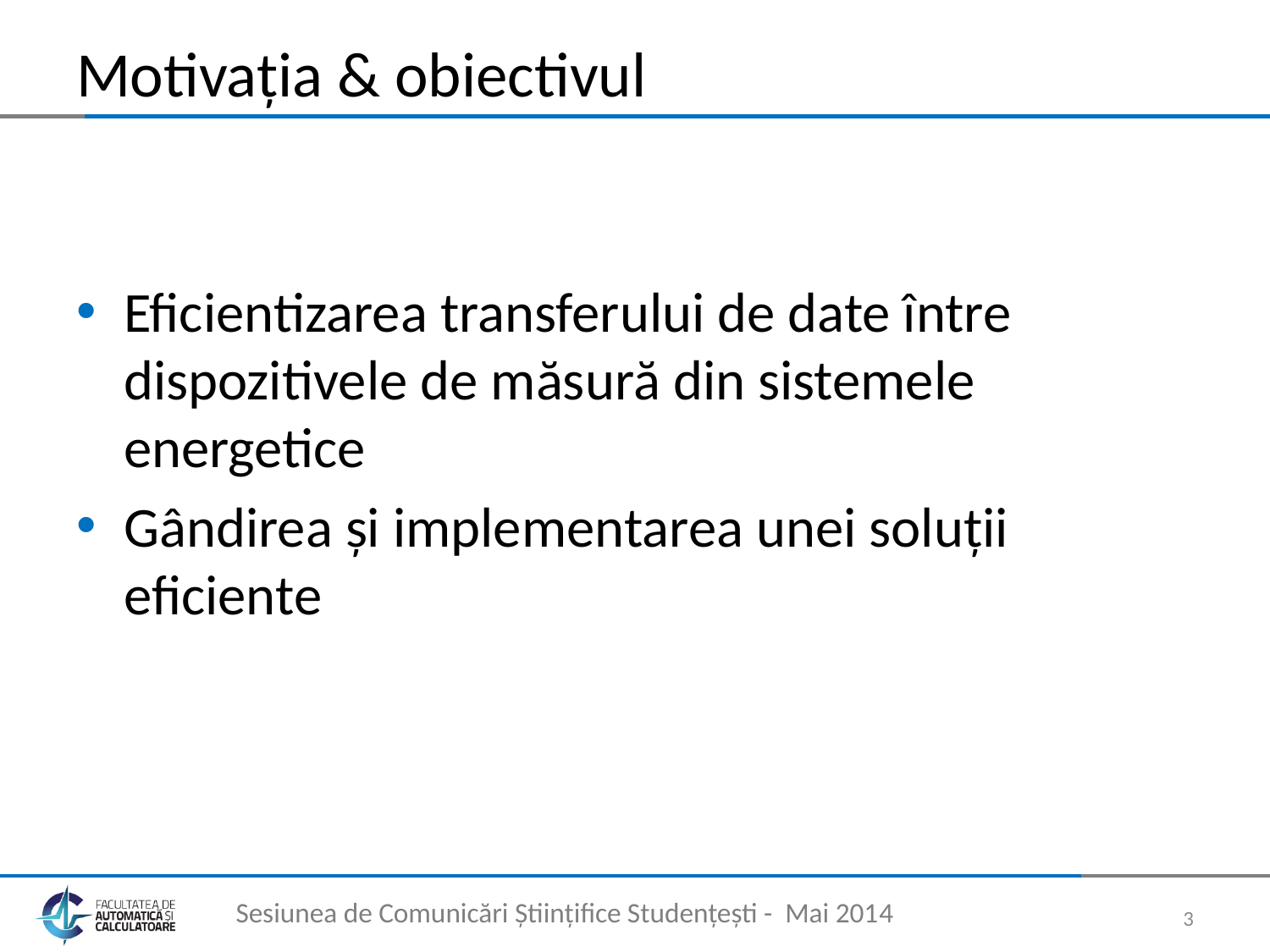

# Motivația & obiectivul
Eficientizarea transferului de date între dispozitivele de măsură din sistemele energetice
Gândirea și implementarea unei soluții eficiente